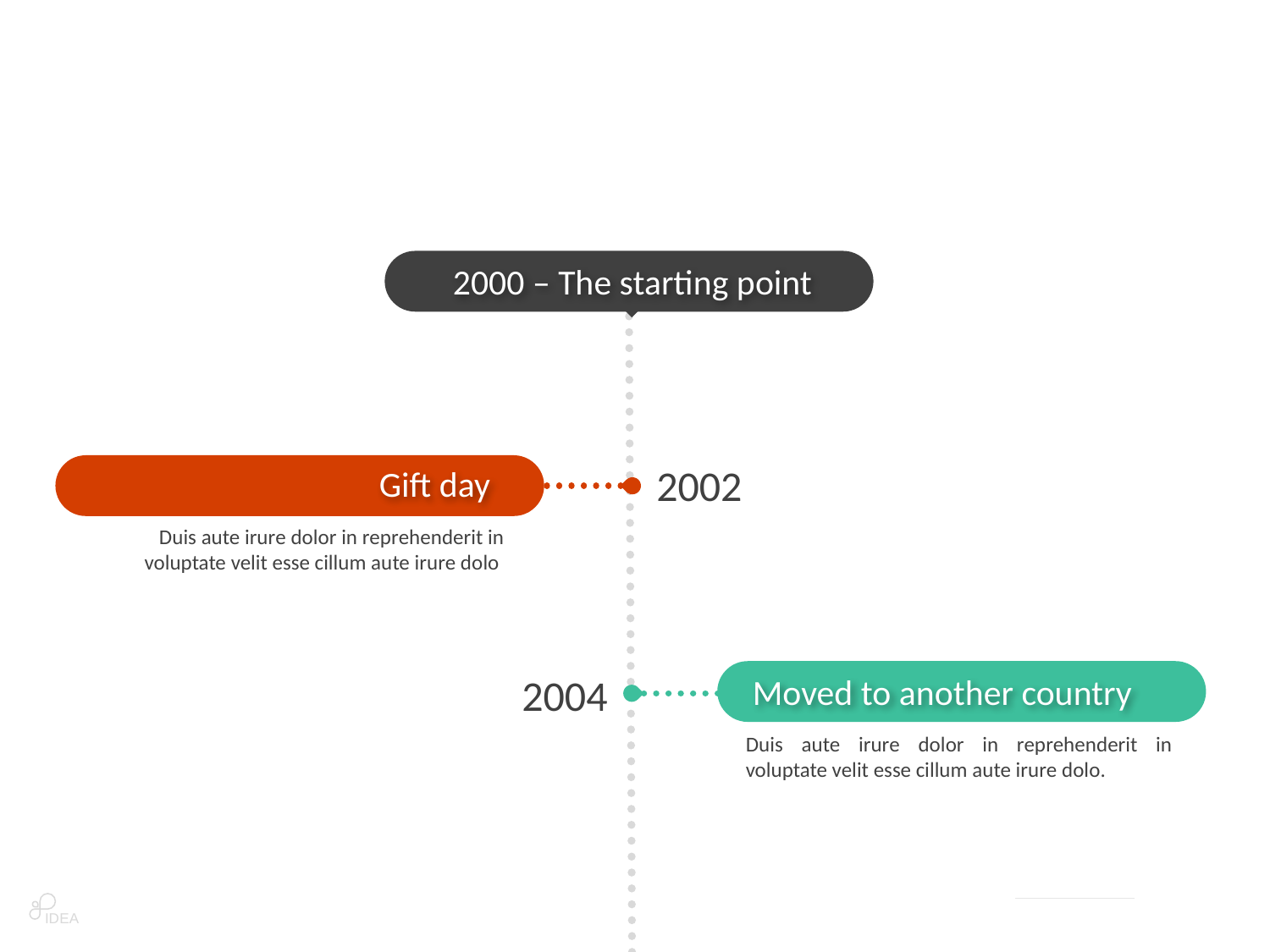

2000 – The starting point
2002

Gift day

Duis aute irure dolor in reprehenderit in voluptate velit esse cillum aute irure dolo

2004
Moved to another country

Duis aute irure dolor in reprehenderit in voluptate velit esse cillum aute irure dolo.

IDEA